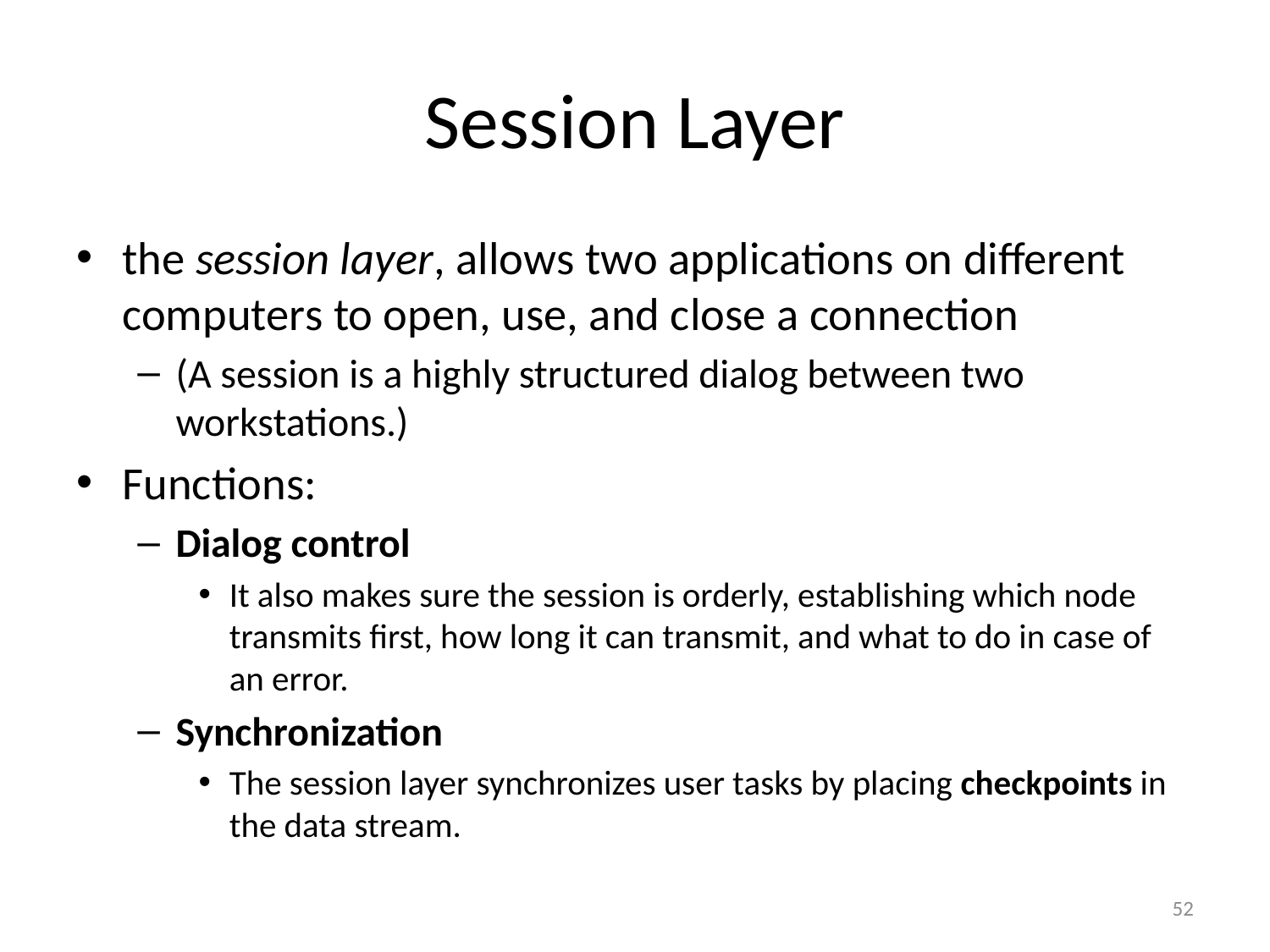

# Session Layer
the session layer, allows two applications on different computers to open, use, and close a connection
(A session is a highly structured dialog between two workstations.)
Functions:
Dialog control
It also makes sure the session is orderly, establishing which node transmits first, how long it can transmit, and what to do in case of an error.
Synchronization
The session layer synchronizes user tasks by placing checkpoints in the data stream.

52